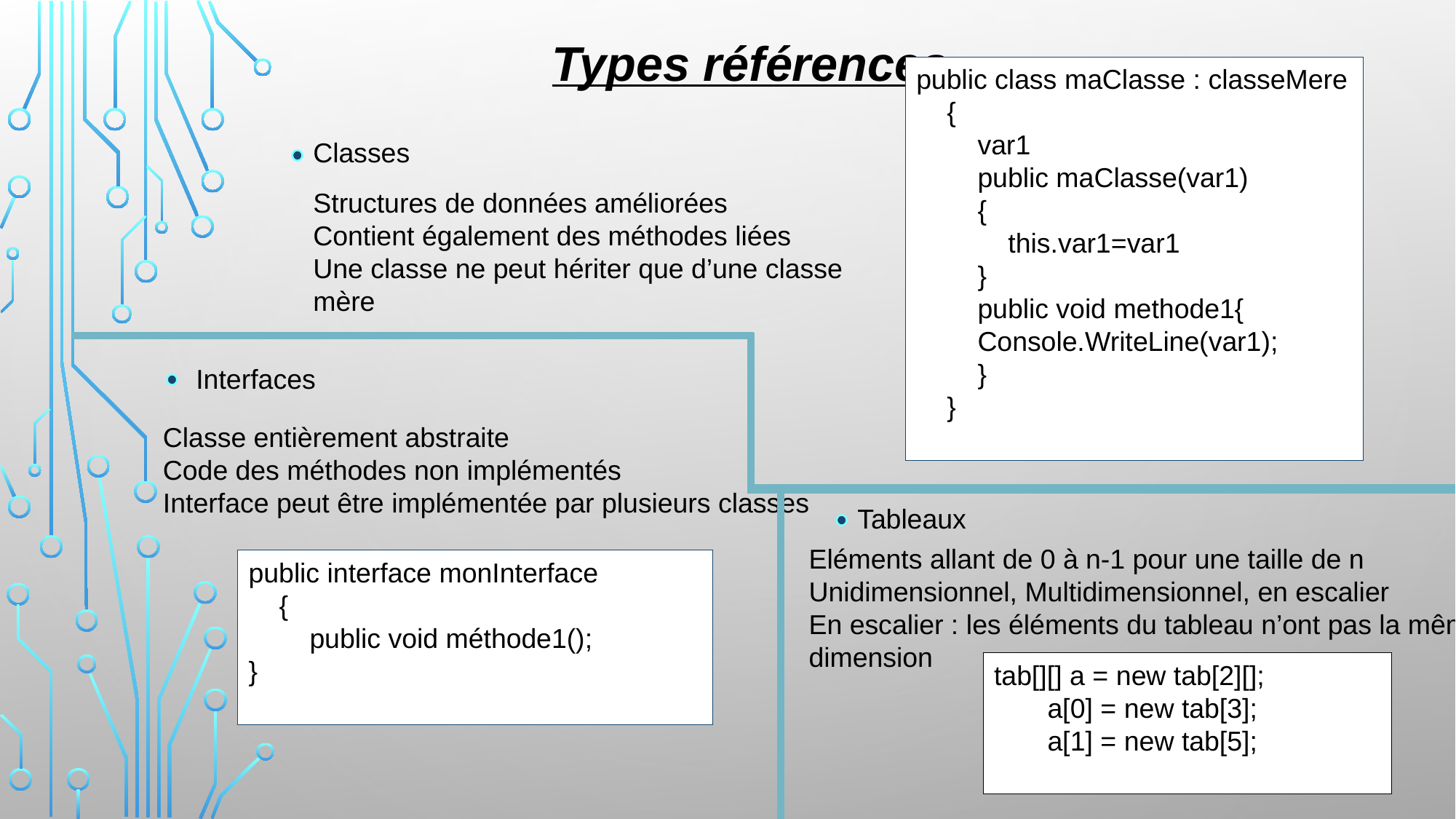

Types références

public class maClasse : classeMere
    {
        var1
        public maClasse(var1)
        {
            this.var1=var1
        }
        public void methode1{
        Console.WriteLine(var1);
        }
    }

Classes

Structures de données améliorées
Contient également des méthodes liées
Une classe ne peut hériter que d’une classe
mère

Interfaces

Classe entièrement abstraite
Code des méthodes non implémentés
Interface peut être implémentée par plusieurs classes

Tableaux

Eléments allant de 0 à n-1 pour une taille de n
Unidimensionnel, Multidimensionnel, en escalier
En escalier : les éléments du tableau n’ont pas la même
dimension

public interface monInterface
    {
        public void méthode1();
}

tab[][] a = new tab[2][];
       a[0] = new tab[3];
       a[1] = new tab[5];